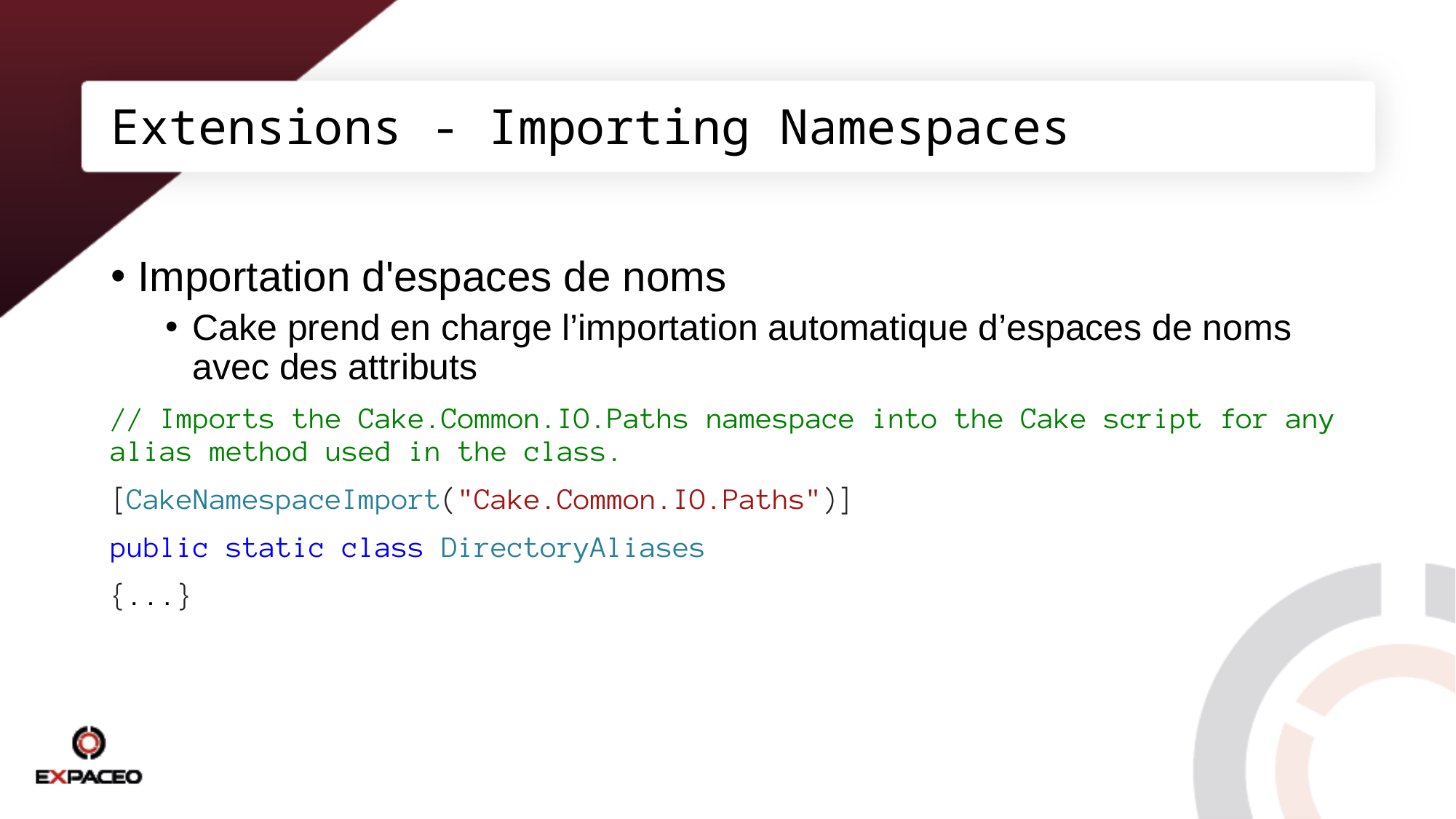

# Extensions - Importing Namespaces
Importation d'espaces de noms
Cake prend en charge l’importation automatique d’espaces de noms avec des attributs
// Imports the Cake.Common.IO.Paths namespace into the Cake script for any alias method used in the class.
[CakeNamespaceImport("Cake.Common.IO.Paths")]
public static class DirectoryAliases
{...}